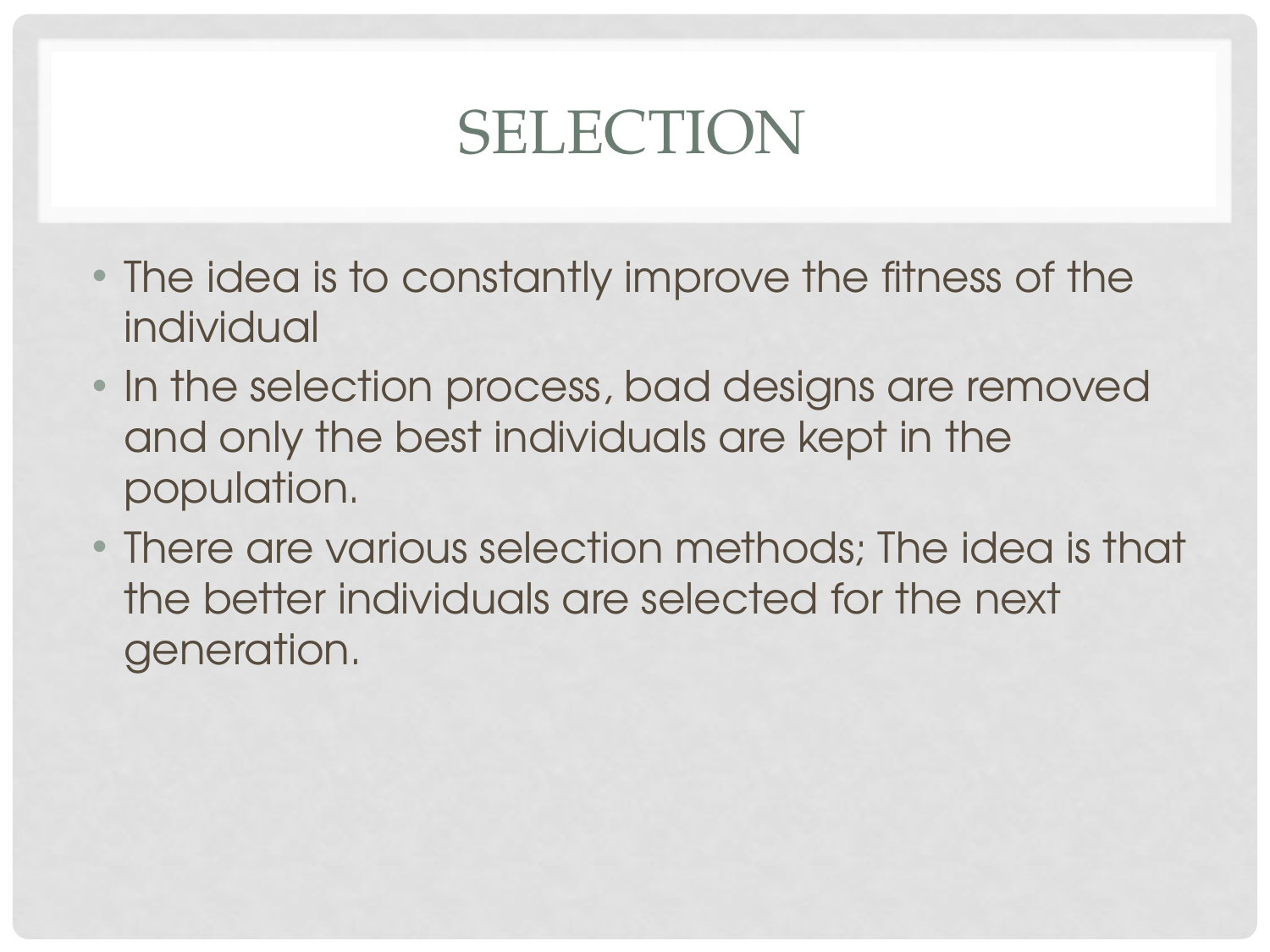

# Selection
The idea is to constantly improve the fitness of the individual
In the selection process, bad designs are removed and only the best individuals are kept in the population.
There are various selection methods; The idea is that the better individuals are selected for the next generation.